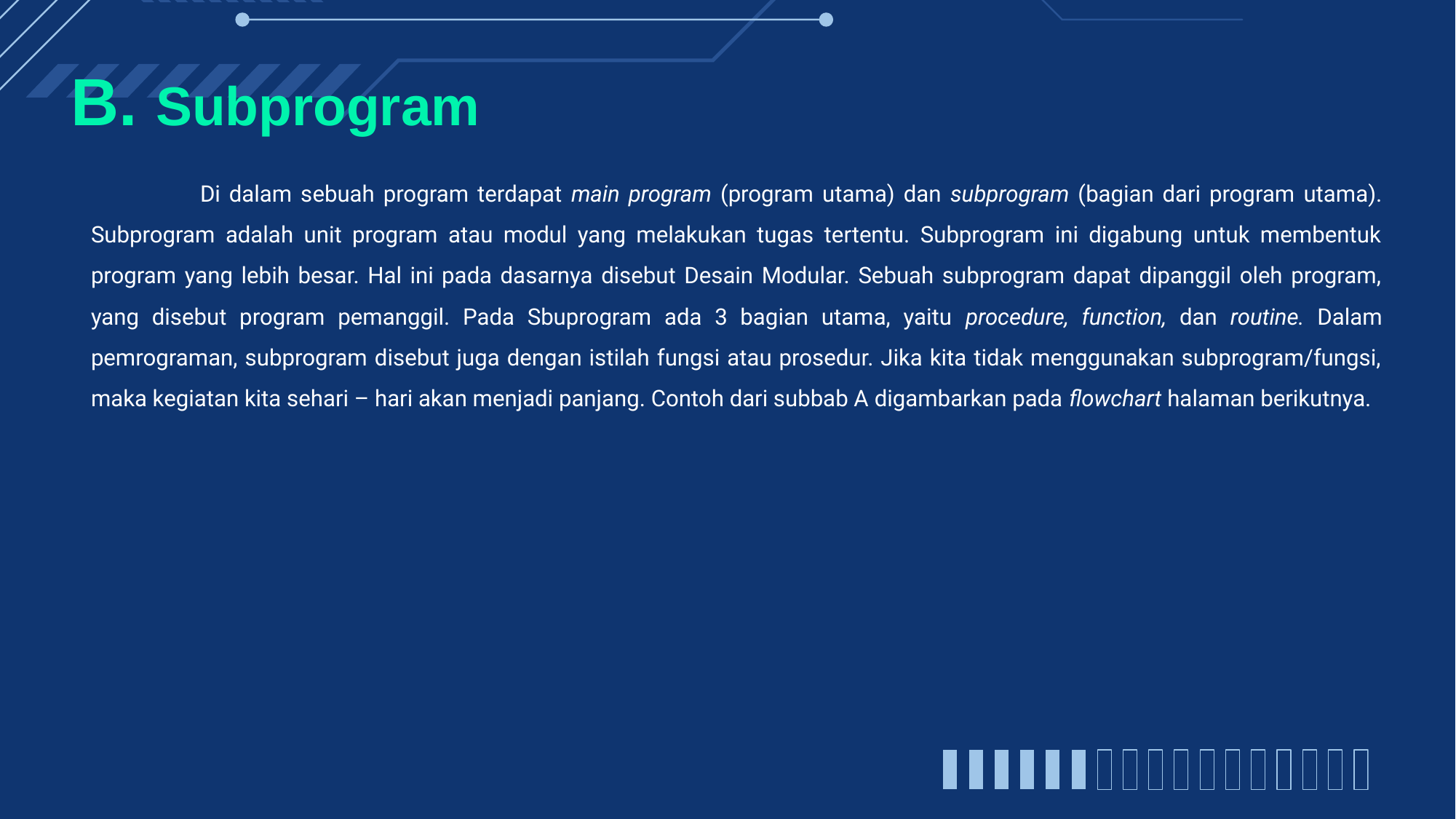

# B. Subprogram
	Di dalam sebuah program terdapat main program (program utama) dan subprogram (bagian dari program utama). Subprogram adalah unit program atau modul yang melakukan tugas tertentu. Subprogram ini digabung untuk membentuk program yang lebih besar. Hal ini pada dasarnya disebut Desain Modular. Sebuah subprogram dapat dipanggil oleh program, yang disebut program pemanggil. Pada Sbuprogram ada 3 bagian utama, yaitu procedure, function, dan routine. Dalam pemrograman, subprogram disebut juga dengan istilah fungsi atau prosedur. Jika kita tidak menggunakan subprogram/fungsi, maka kegiatan kita sehari – hari akan menjadi panjang. Contoh dari subbab A digambarkan pada flowchart halaman berikutnya.